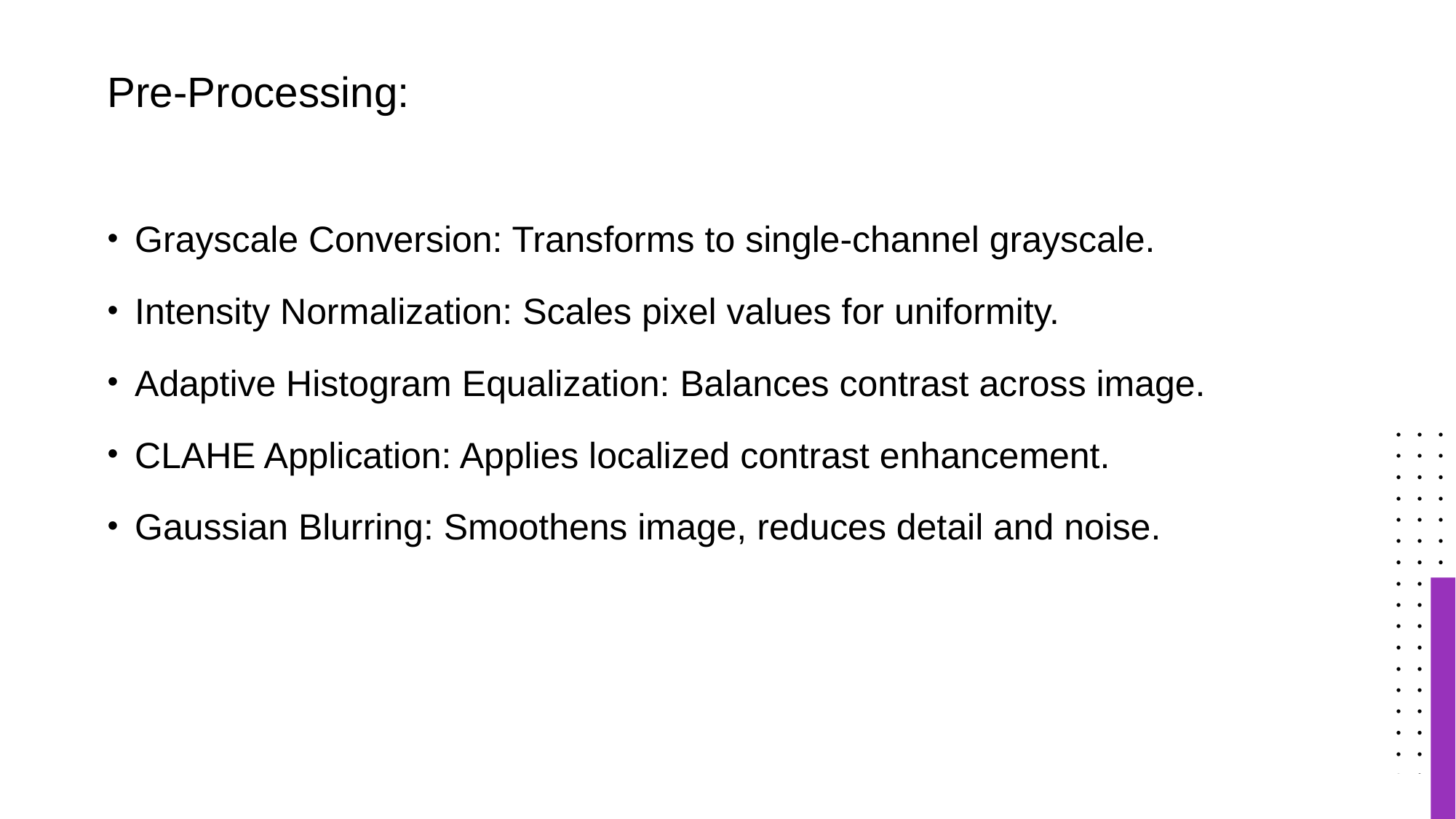

Pre-Processing:

Grayscale Conversion: Transforms to single-channel grayscale.
Intensity Normalization: Scales pixel values for uniformity.
Adaptive Histogram Equalization: Balances contrast across image.
CLAHE Application: Applies localized contrast enhancement.
Gaussian Blurring: Smoothens image, reduces detail and noise.